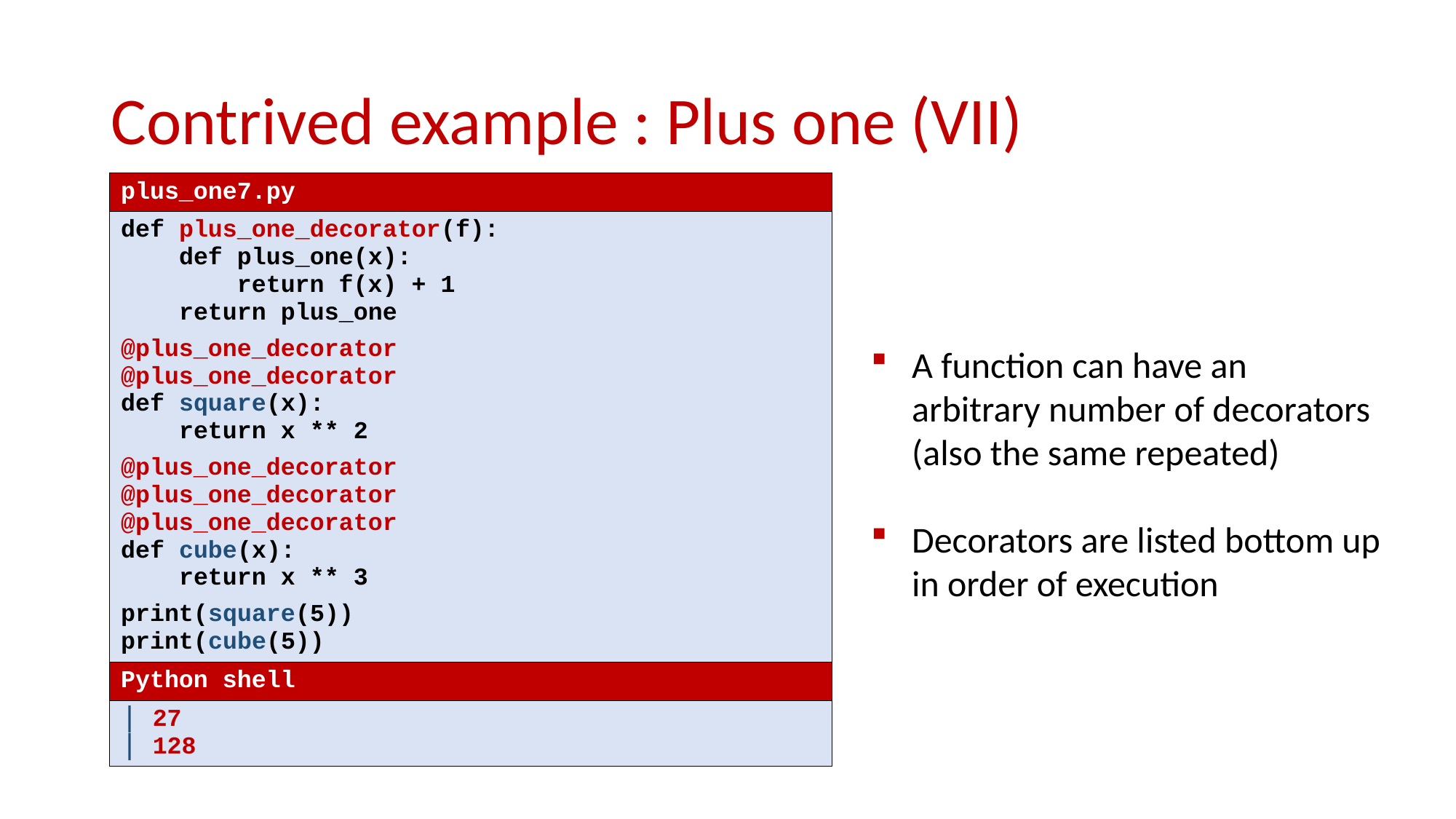

# Contrived example : Plus one (VII)
| plus\_one7.py |
| --- |
| def plus\_one\_decorator(f): def plus\_one(x): return f(x) + 1 return plus\_one @plus\_one\_decorator @plus\_one\_decorator def square(x): return x \*\* 2 @plus\_one\_decorator @plus\_one\_decorator @plus\_one\_decorator def cube(x): return x \*\* 3 print(square(5)) print(cube(5)) |
| Python shell |
| 27 128 |
A function can have an arbitrary number of decorators (also the same repeated)

Decorators are listed bottom up in order of execution